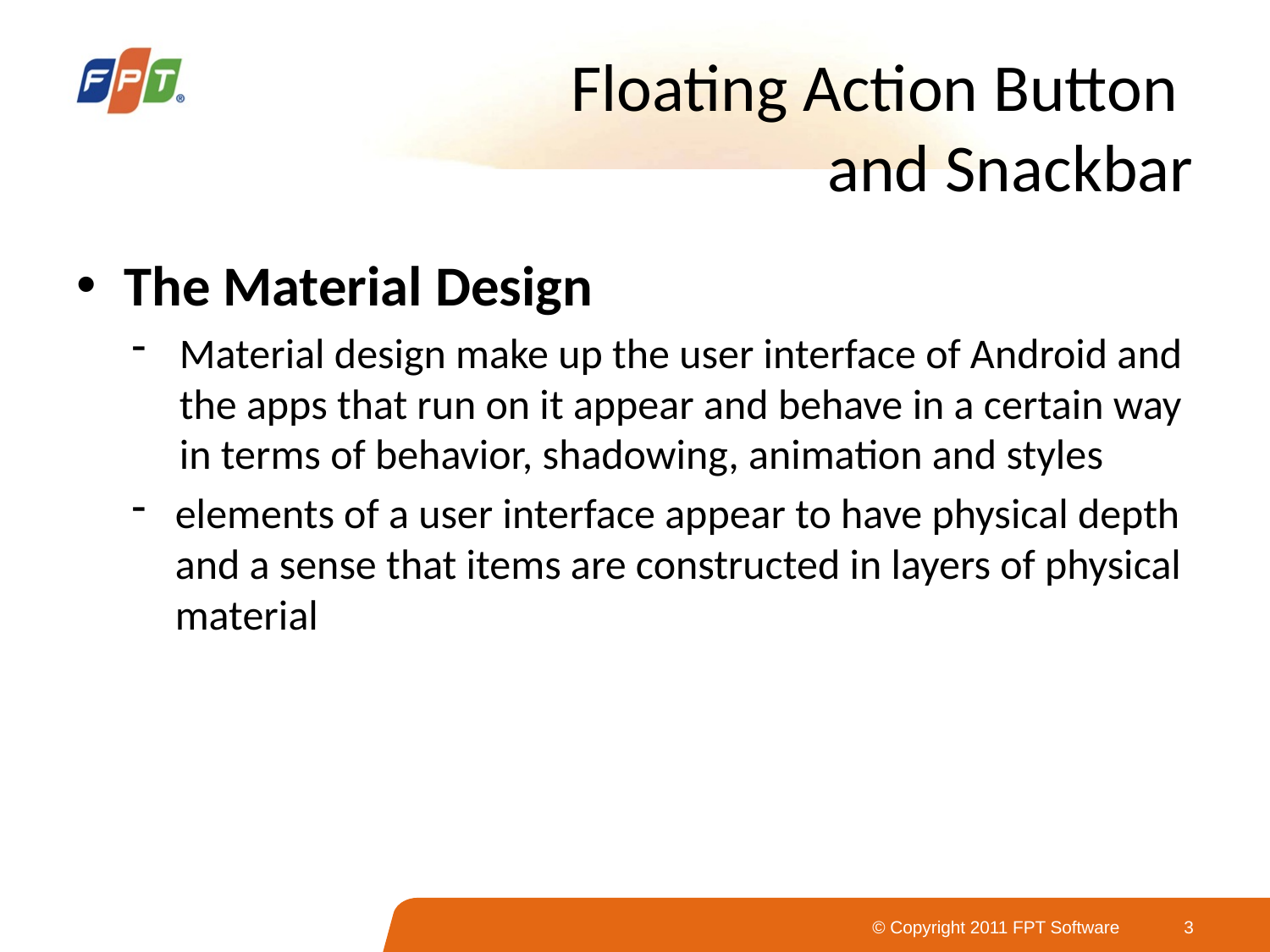

# Floating Action Button and Snackbar
The Material Design
Material design make up the user interface of Android and the apps that run on it appear and behave in a certain way in terms of behavior, shadowing, animation and styles
elements of a user interface appear to have physical depth and a sense that items are constructed in layers of physical material